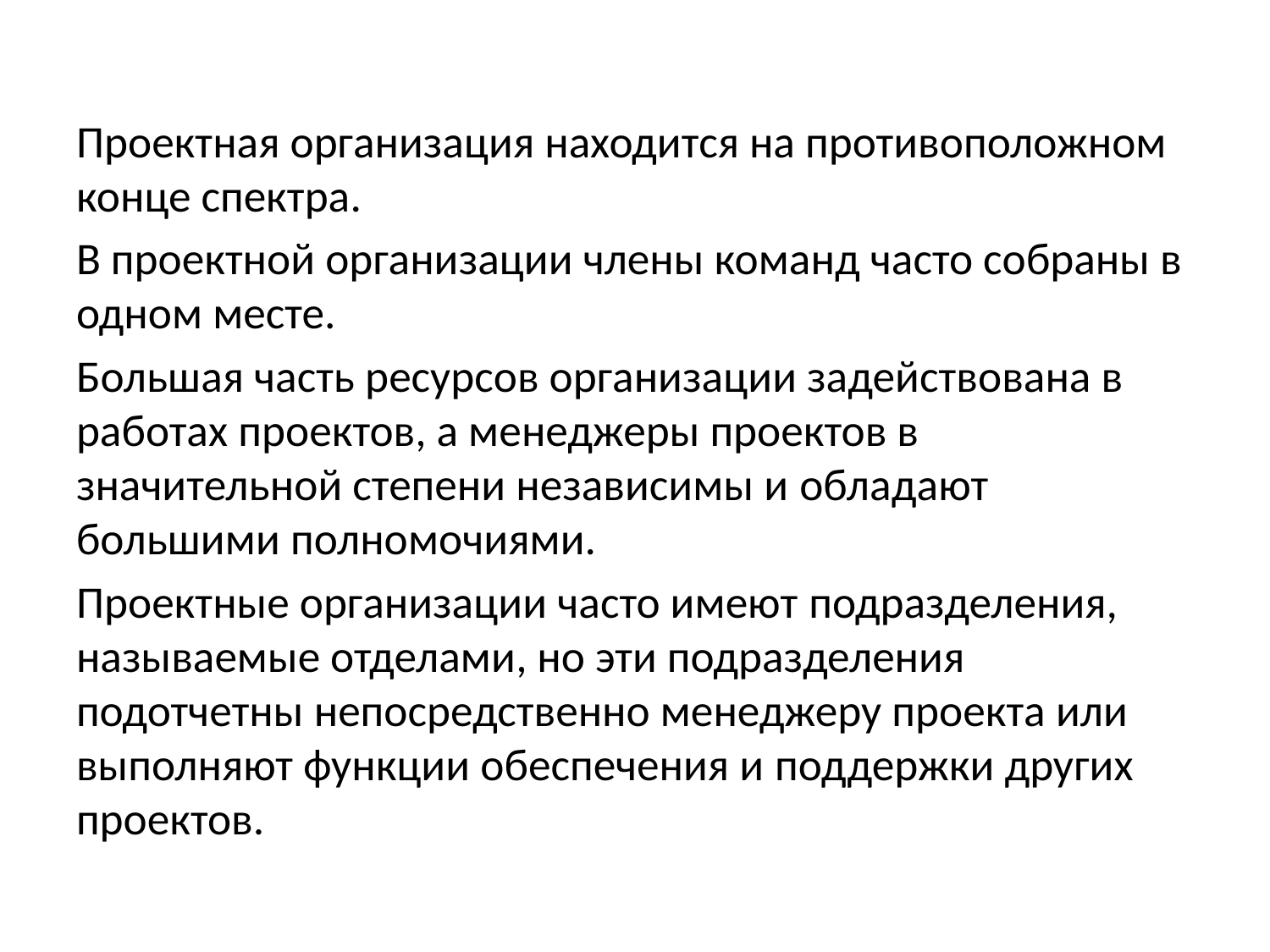

Проектная организация находится на противоположном конце спектра.
В проектной организации члены команд часто собраны в одном месте.
Большая часть ресурсов организации задействована в работах проектов, а менеджеры проектов в значительной степени независимы и обладают большими полномочиями.
Проектные организации часто имеют подразделения, называемые отделами, но эти подразделения подотчетны непосредственно менеджеру проекта или выполняют функции обеспечения и поддержки других проектов.